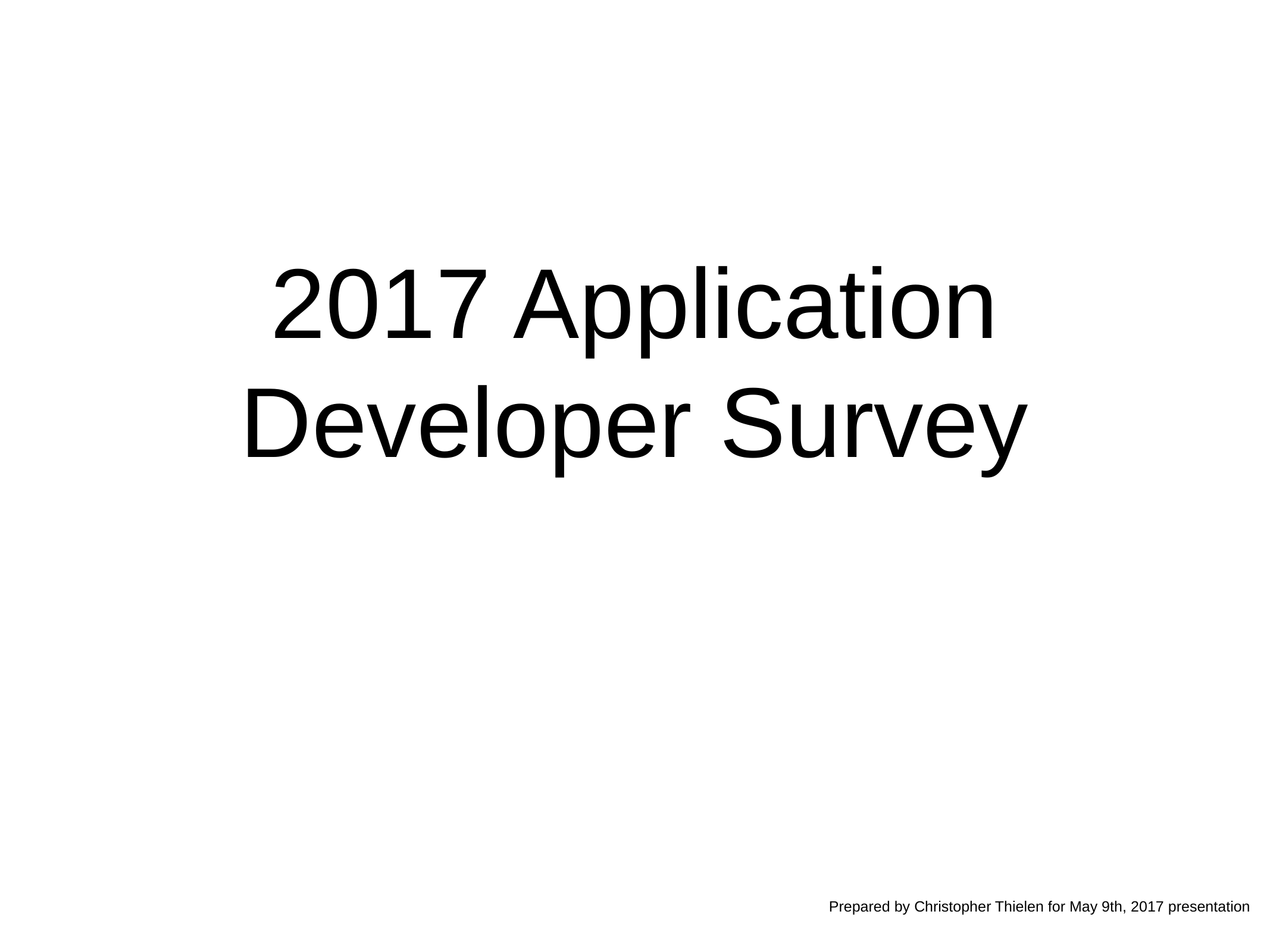

# 2017 Application Developer Survey
Prepared by Christopher Thielen for May 9th, 2017 presentation